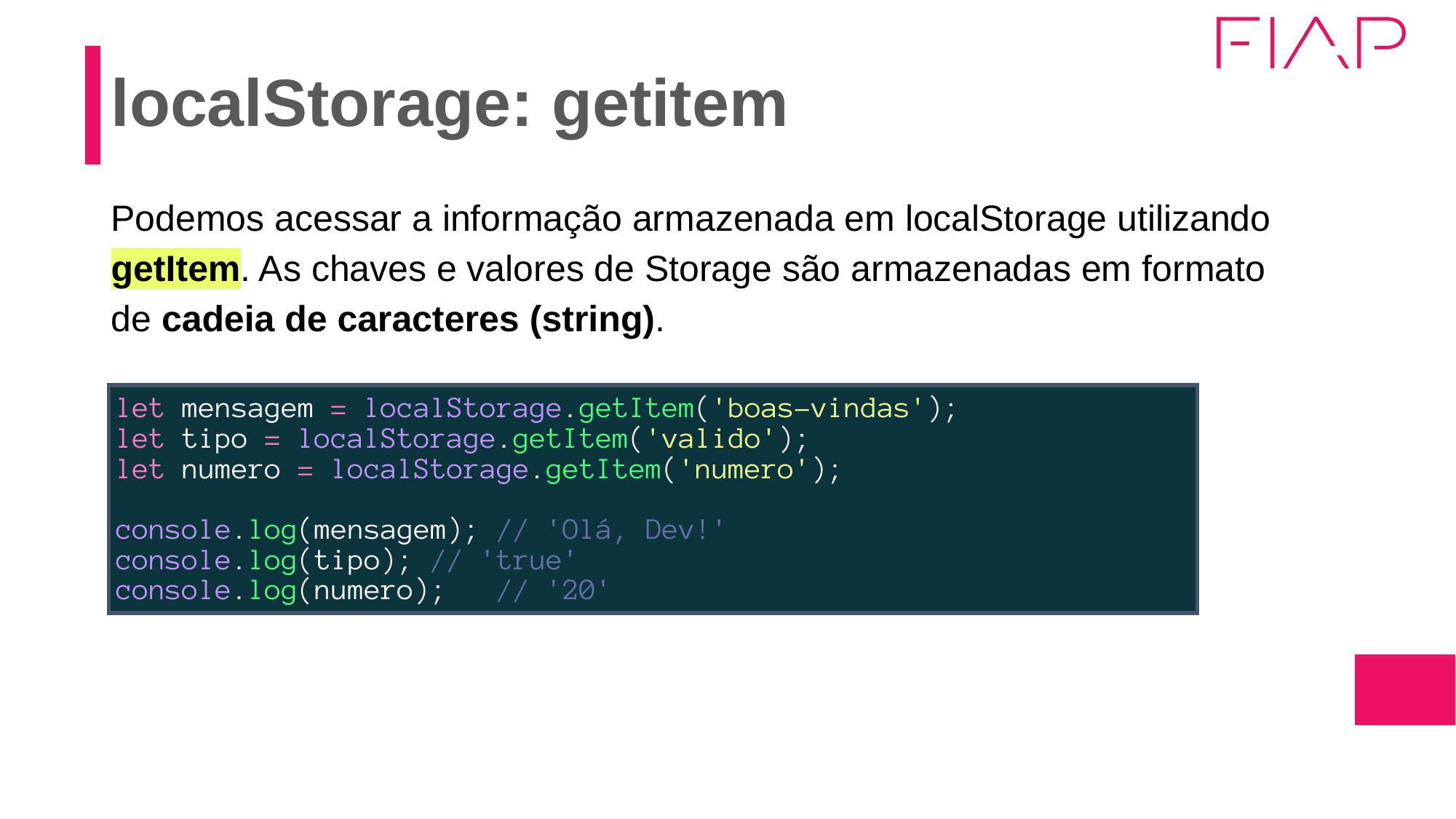

# localStorage: getitem
Podemos acessar a informação armazenada em localStorage utilizando getItem. As chaves e valores de Storage são armazenadas em formato de cadeia de caracteres (string).

| let mensagem = localStorage.getItem('boas-vindas'); let tipo = localStorage.getItem('valido'); let numero = localStorage.getItem('numero'); console.log(mensagem); // 'Olá, Dev!' console.log(tipo); // 'true' console.log(numero);   // '20' |
| --- |
9